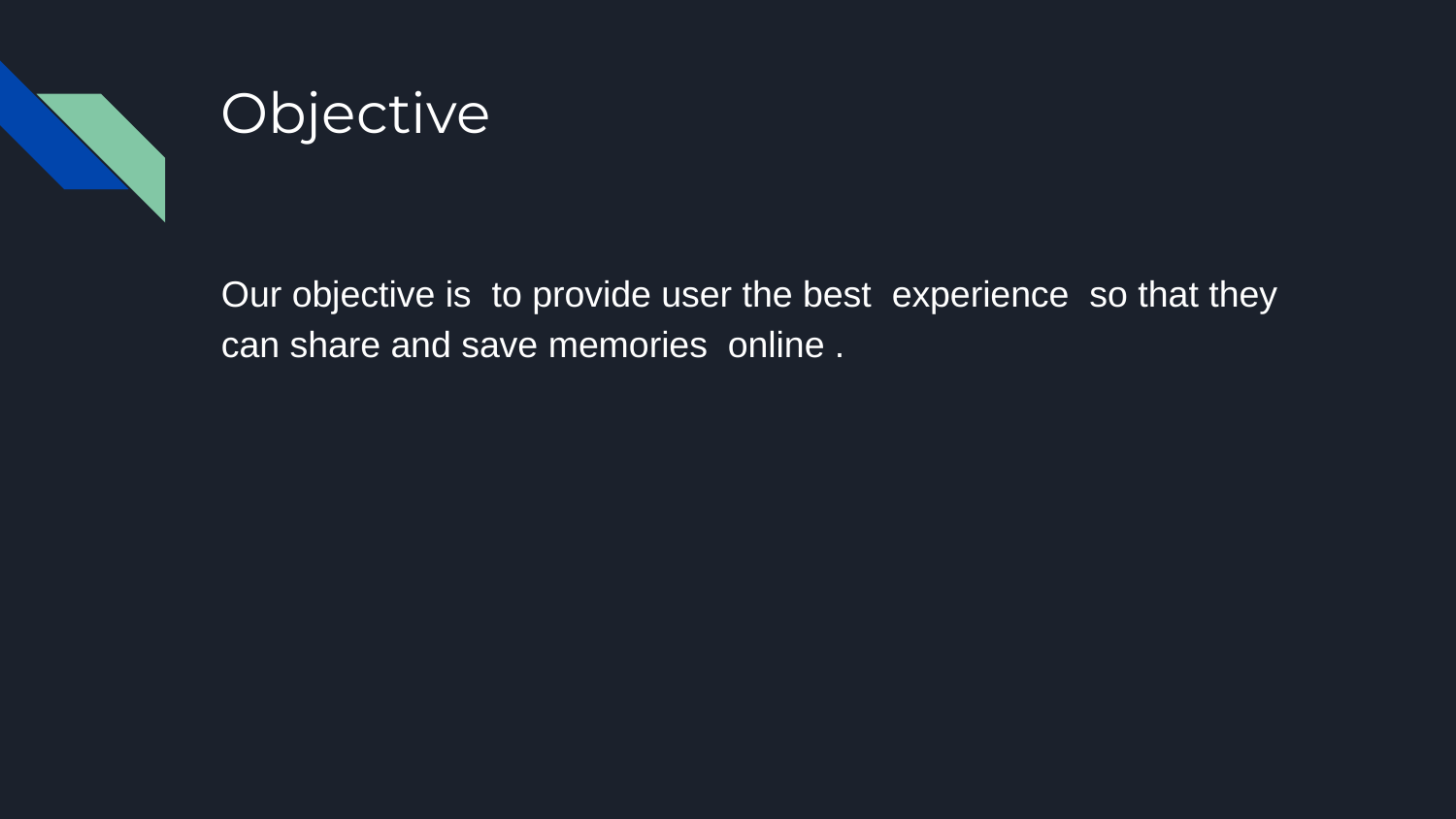

# Objective
Our objective is  to provide user the best  experience  so that they  can share and save memories  online .